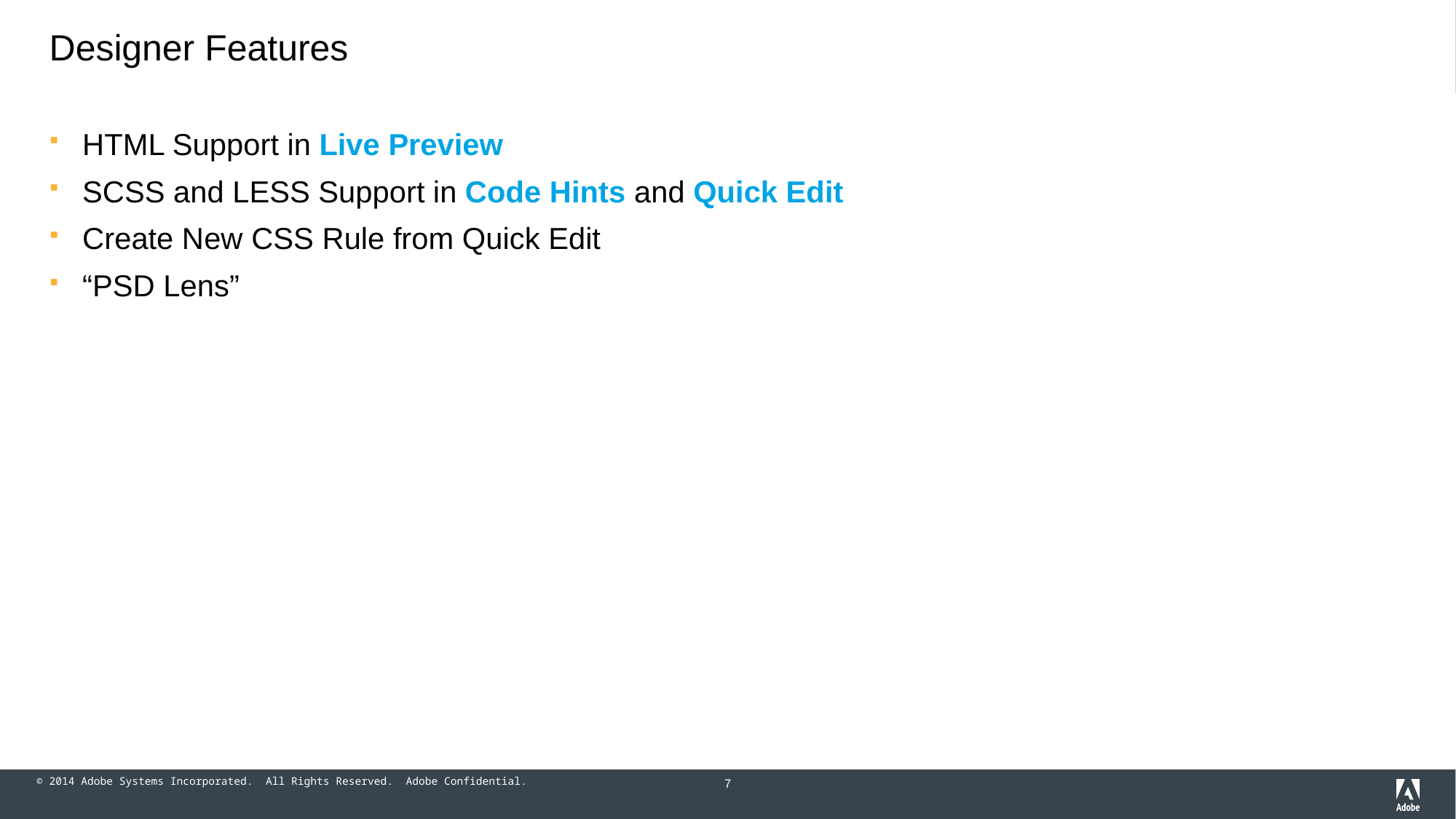

# Designer Features
HTML Support in Live Preview
SCSS and LESS Support in Code Hints and Quick Edit
Create New CSS Rule from Quick Edit
“PSD Lens”
7